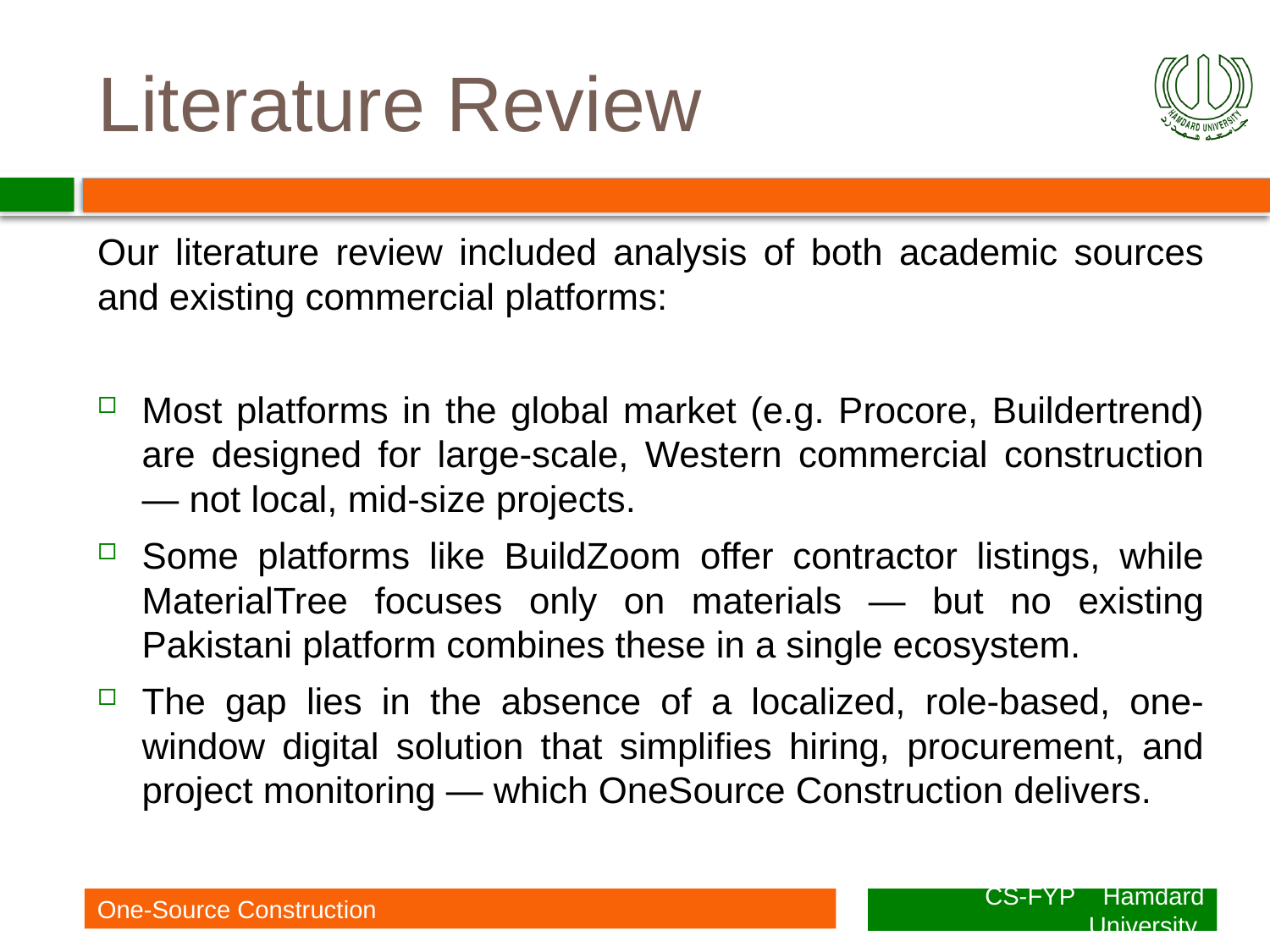

# Literature Review
10
Our literature review included analysis of both academic sources and existing commercial platforms:

Most platforms in the global market (e.g. Procore, Buildertrend) are designed for large-scale, Western commercial construction — not local, mid-size projects.
Some platforms like BuildZoom offer contractor listings, while MaterialTree focuses only on materials — but no existing Pakistani platform combines these in a single ecosystem.
The gap lies in the absence of a localized, role-based, one-window digital solution that simplifies hiring, procurement, and project monitoring — which OneSource Construction delivers.
One-Source Construction
CS-FYP    Hamdard University